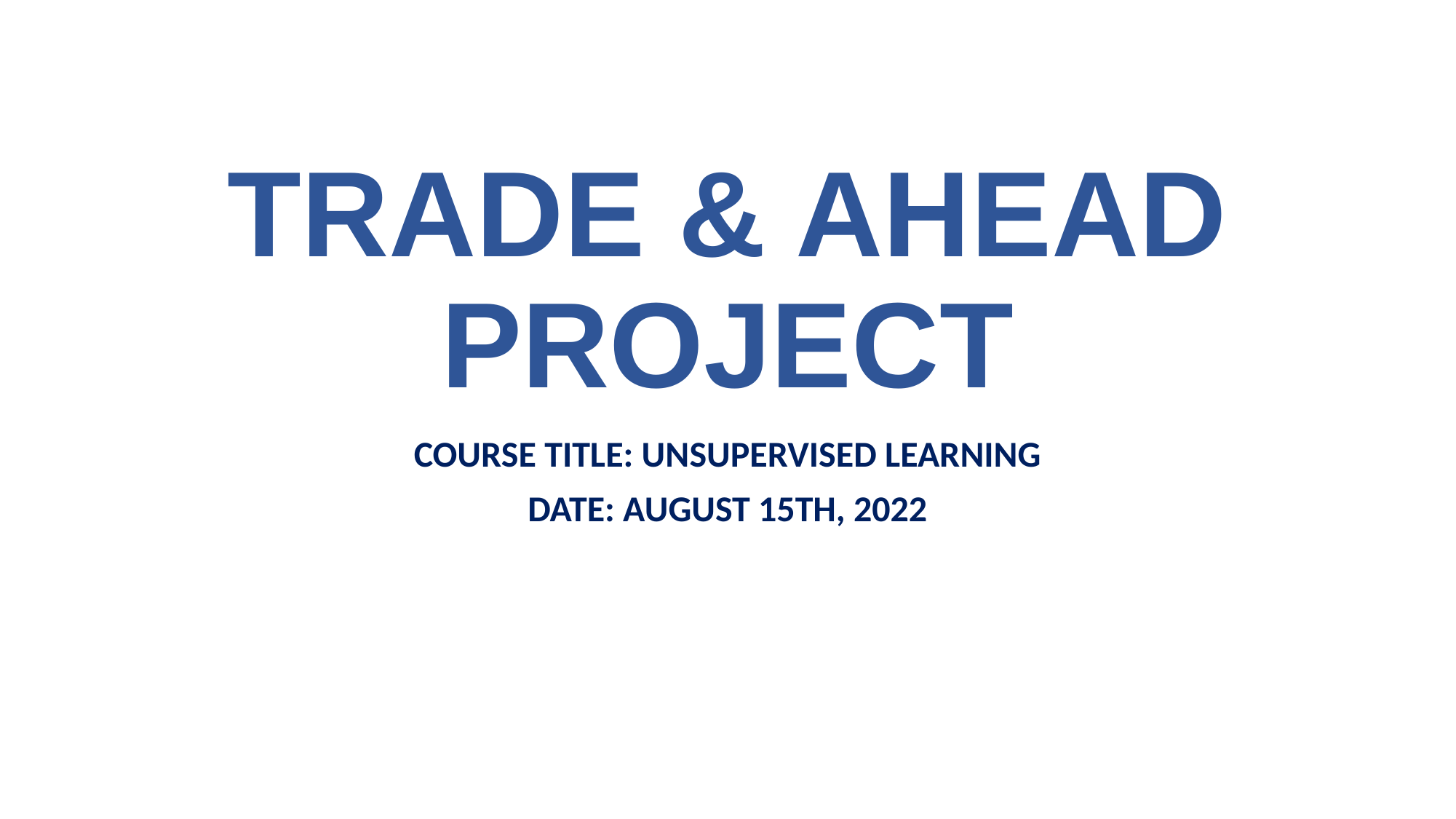

# TRADE & AHEAD PROJECT
COURSE TITLE: UNSUPERVISED LEARNING
DATE: AUGUST 15TH, 2022